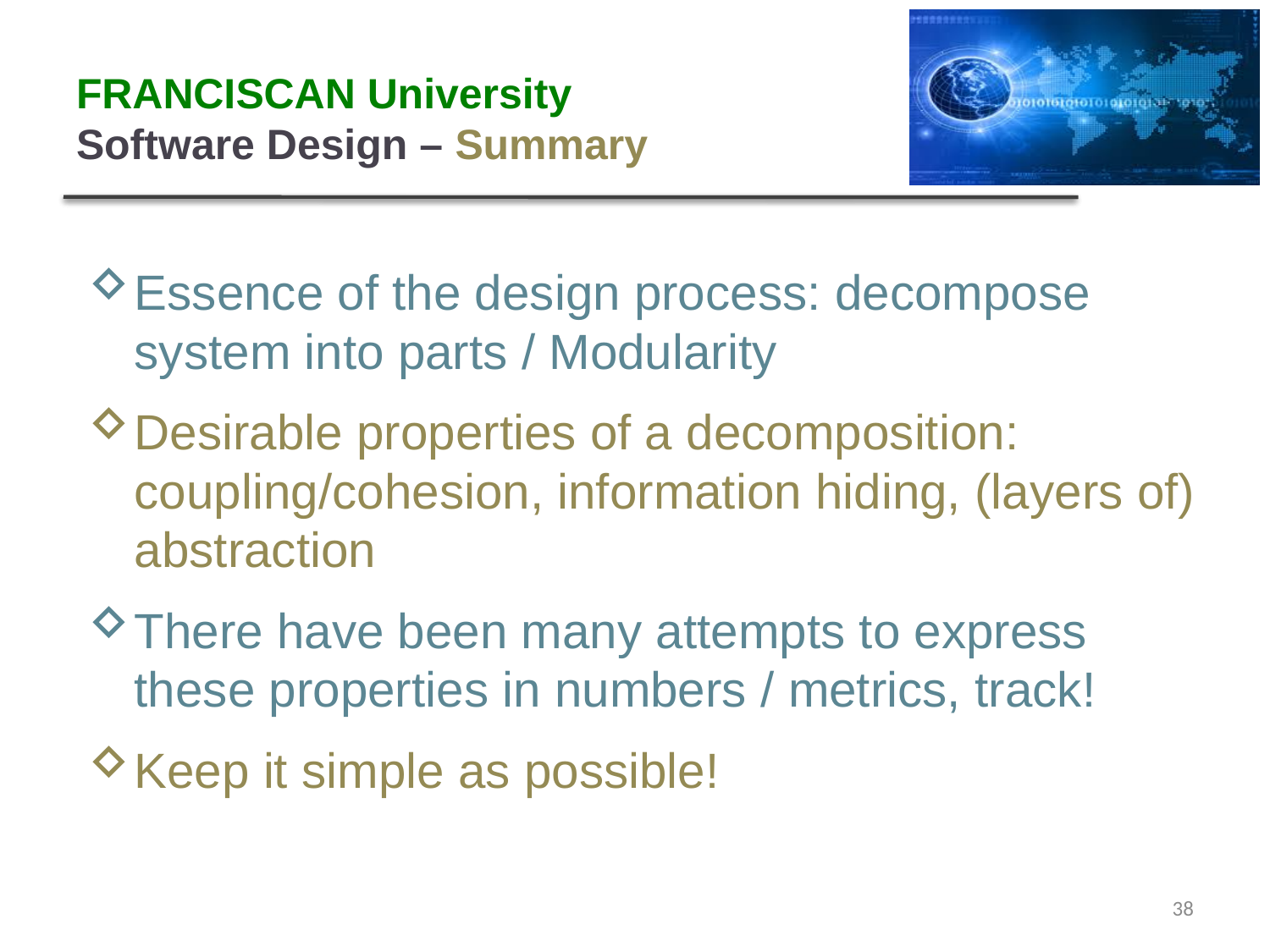

# FRANCISCAN University Software Design – Summary
Essence of the design process: decompose system into parts / Modularity
Desirable properties of a decomposition: coupling/cohesion, information hiding, (layers of) abstraction
There have been many attempts to express these properties in numbers / metrics, track!
Keep it simple as possible!
38